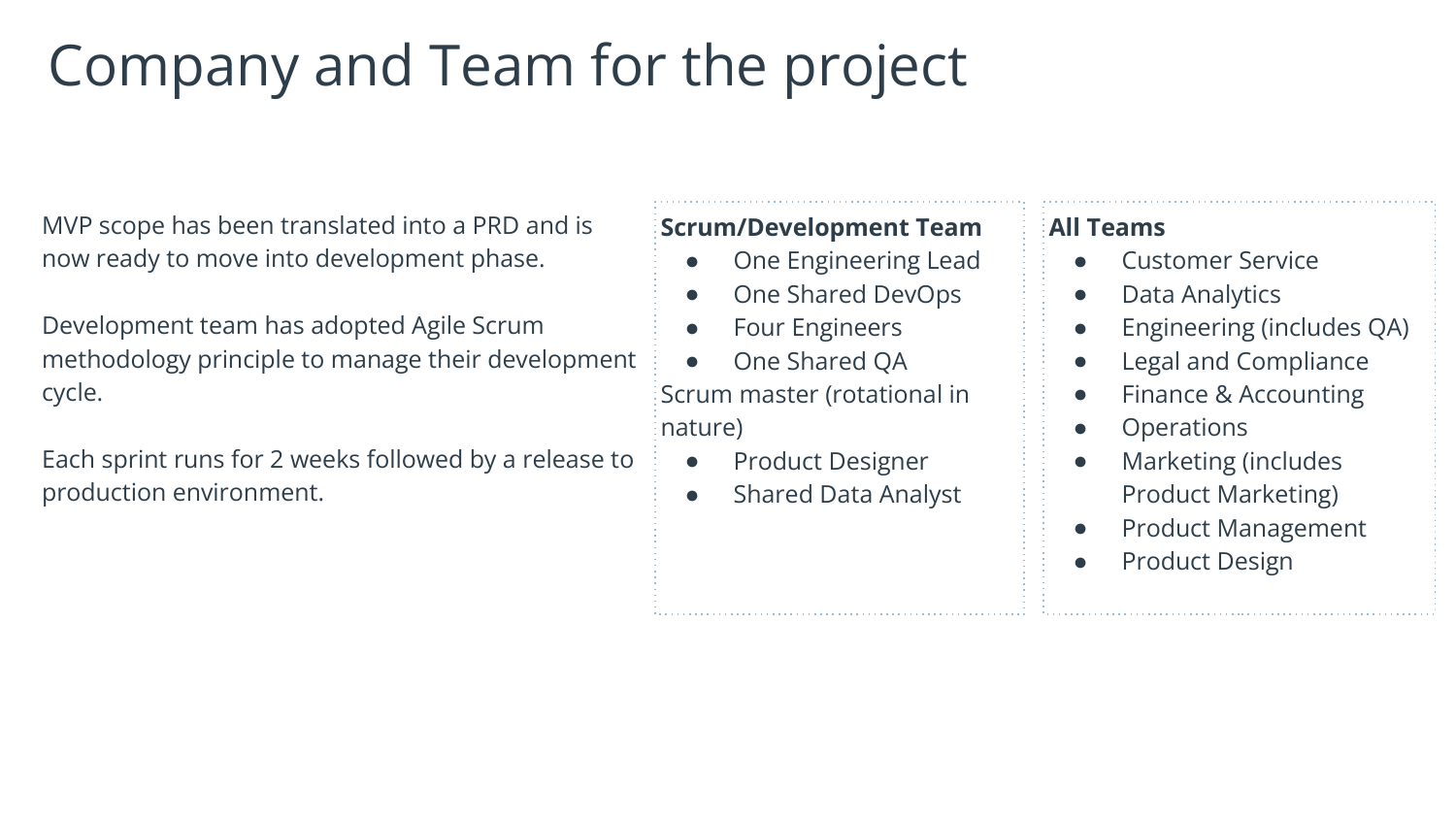

# Company and Team for the project
MVP scope has been translated into a PRD and is now ready to move into development phase.

Development team has adopted Agile Scrum methodology principle to manage their development cycle.

Each sprint runs for 2 weeks followed by a release to production environment.
Scrum/Development Team
One Engineering Lead
One Shared DevOps
Four Engineers
One Shared QA
Scrum master (rotational in nature)
Product Designer
Shared Data Analyst

All Teams
Customer Service
Data Analytics
Engineering (includes QA)
Legal and Compliance
Finance & Accounting
Operations
Marketing (includes  Product Marketing)
Product Management
Product Design